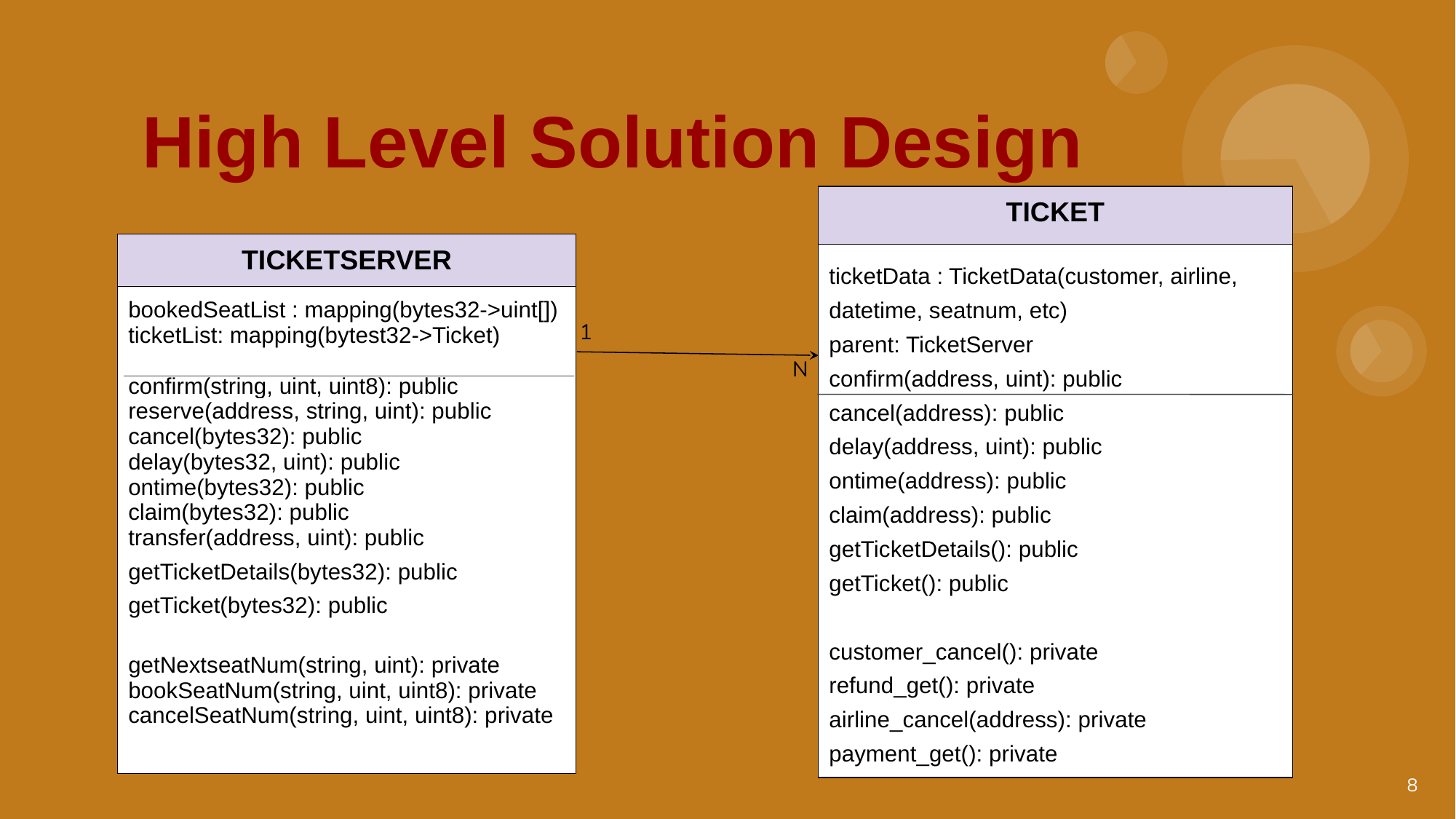

# High Level Solution Design
| TICKET |
| --- |
| ticketData : TicketData(customer, airline, datetime, seatnum, etc) parent: TicketServer confirm(address, uint): public cancel(address): public delay(address, uint): public ontime(address): public claim(address): public getTicketDetails(): public getTicket(): public customer\_cancel(): private refund\_get(): private airline\_cancel(address): private payment\_get(): private |
| TICKETSERVER |
| --- |
| bookedSeatList : mapping(bytes32->uint[]) ticketList: mapping(bytest32->Ticket) confirm(string, uint, uint8): public reserve(address, string, uint): public cancel(bytes32): public delay(bytes32, uint): public ontime(bytes32): public claim(bytes32): public transfer(address, uint): public getTicketDetails(bytes32): public getTicket(bytes32): public getNextseatNum(string, uint): private bookSeatNum(string, uint, uint8): private cancelSeatNum(string, uint, uint8): private |

1
N

8